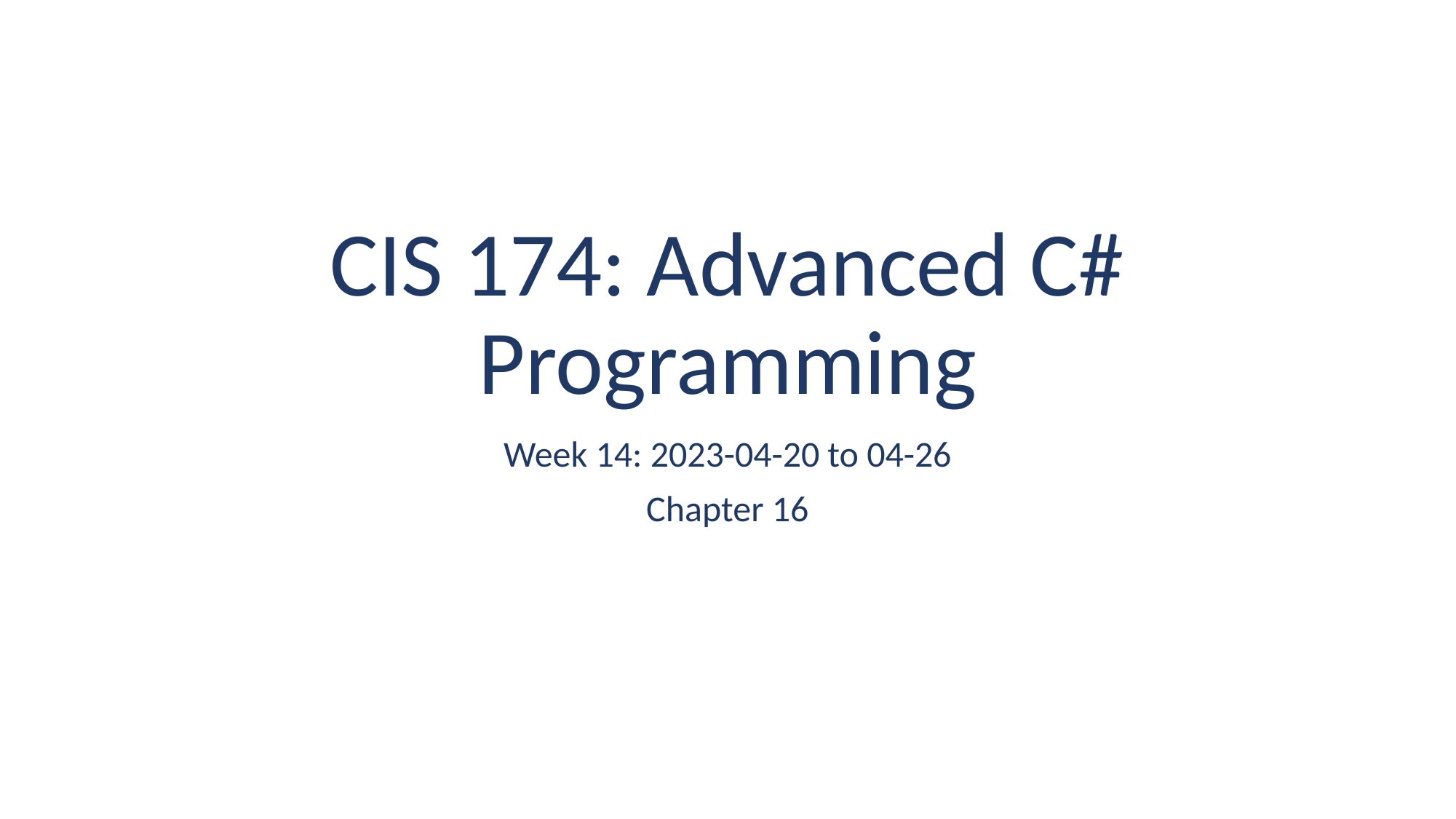

# CIS 174: Advanced C# Programming
Week 14: 2023-04-20 to 04-26
Chapter 16